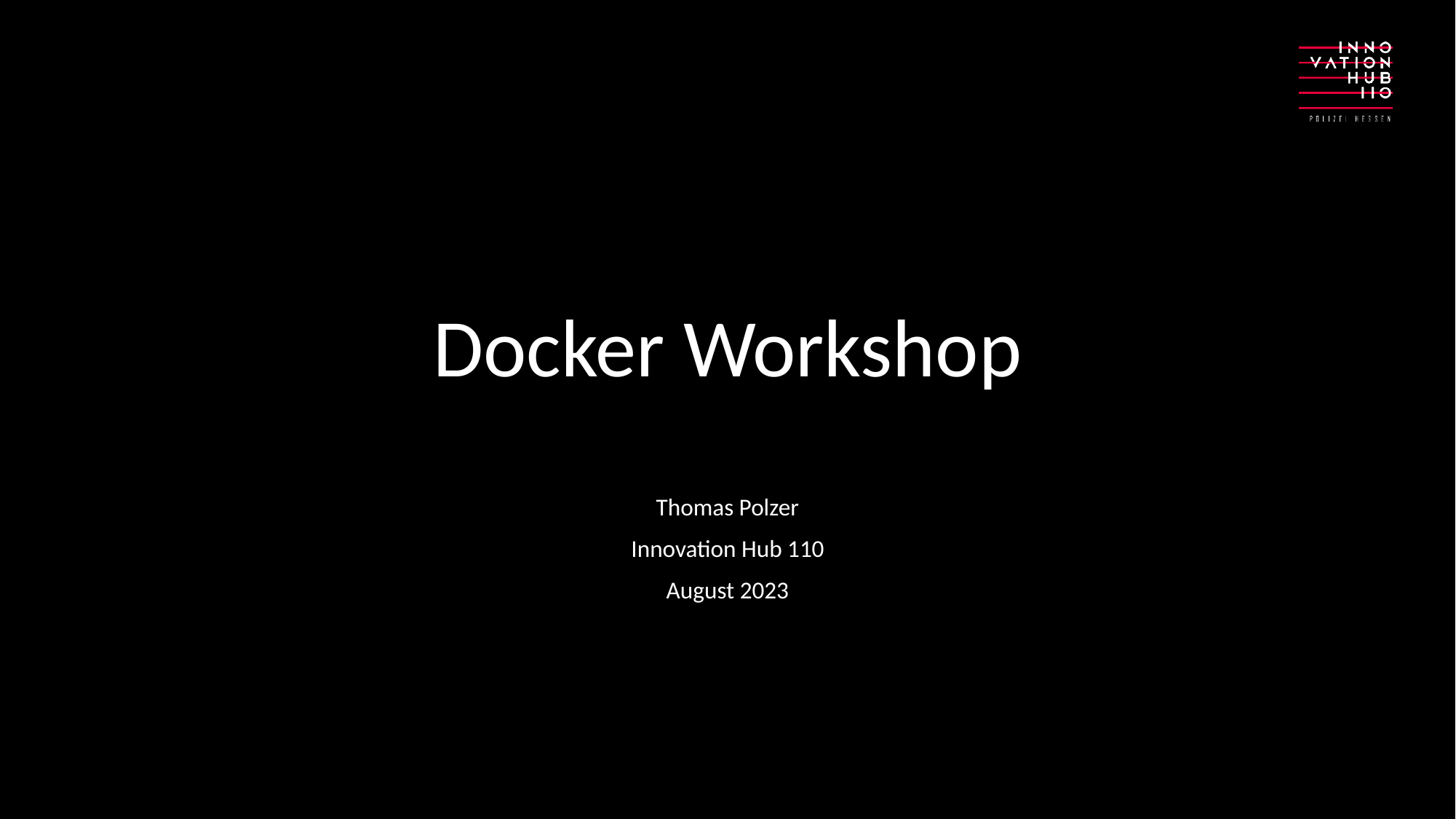

Docker Workshop
Thomas Polzer
Innovation Hub 110
August 2023